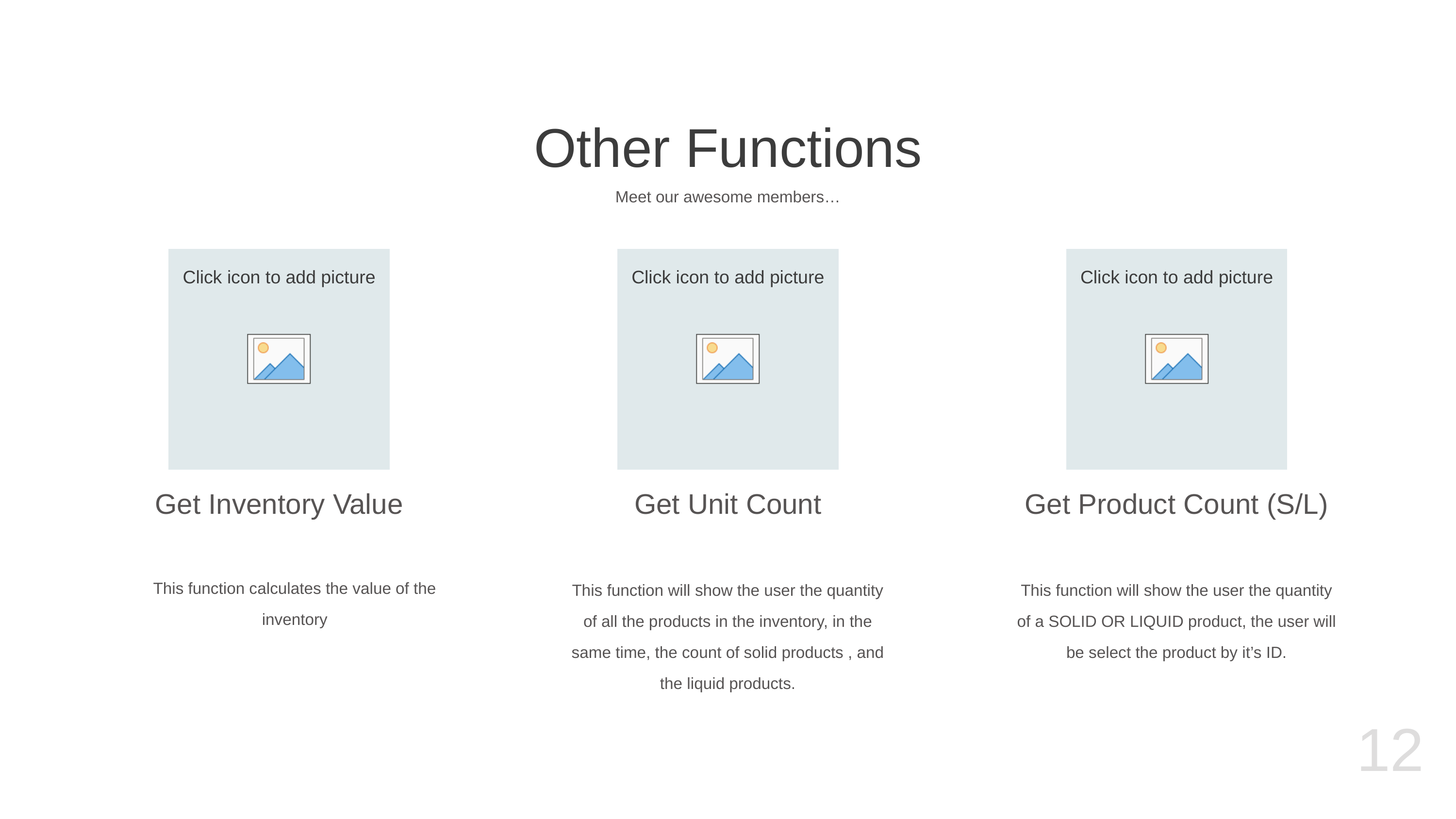

# Other Functions
Meet our awesome members…

Get Inventory Value
Get Unit Count
Get Product Count (S/L)
This function calculates the value of the inventory
This function will show the user the quantity of all the products in the inventory, in the same time, the count of solid products , and the liquid products.
This function will show the user the quantity of a SOLID OR LIQUID product, the user will be select the product by it’s ID.
12